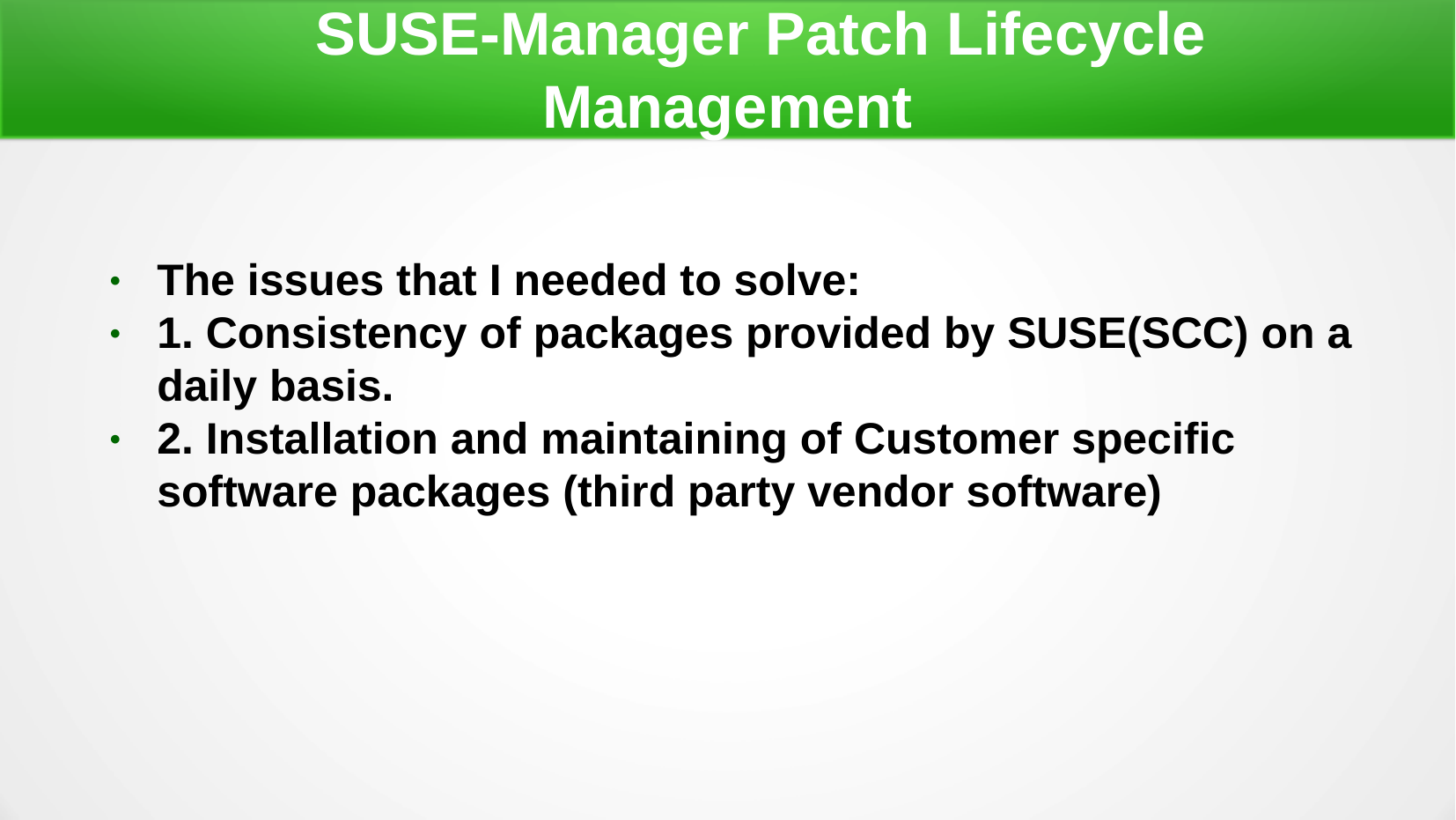

SUSE-Manager Patch Lifecycle Management
The issues that I needed to solve:
1. Consistency of packages provided by SUSE(SCC) on a daily basis.
2. Installation and maintaining of Customer specific software packages (third party vendor software)